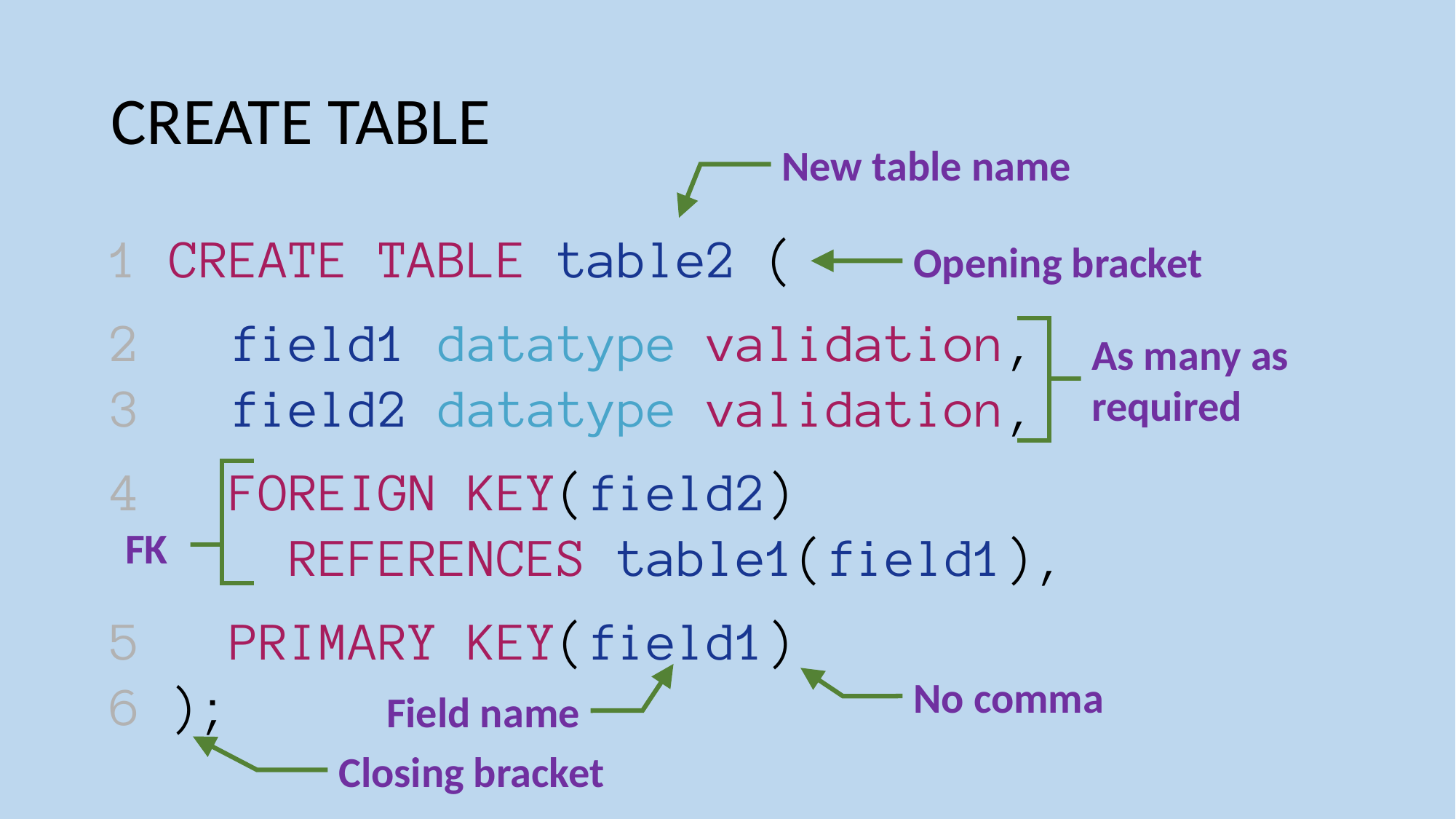

# CREATE TABLE
New table name
1 CREATE TABLE table2 (
2   field1 datatype validation,
3   field2 datatype validation,
4   FOREIGN KEY(field2)
      REFERENCES table1(field1),
5   PRIMARY KEY(field1)
6 );
Opening bracket

As many as required

FK
No comma
Field name
Closing bracket